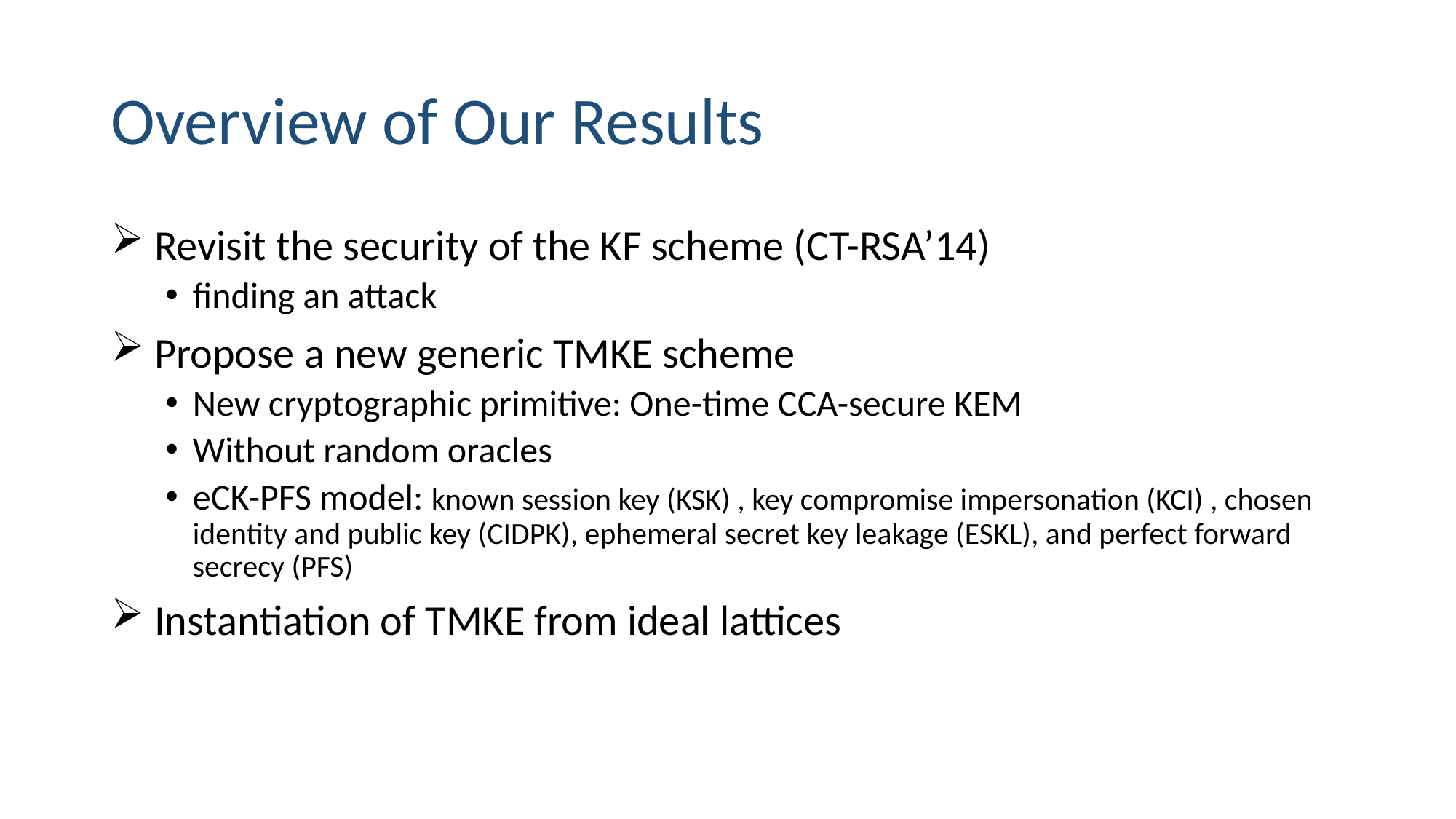

# Overview of Our Results
 Revisit the security of the KF scheme (CT-RSA’14)
finding an attack
 Propose a new generic TMKE scheme
New cryptographic primitive: One-time CCA-secure KEM
Without random oracles
eCK-PFS model: known session key (KSK) , key compromise impersonation (KCI) , chosen identity and public key (CIDPK), ephemeral secret key leakage (ESKL), and perfect forward secrecy (PFS)
 Instantiation of TMKE from ideal lattices